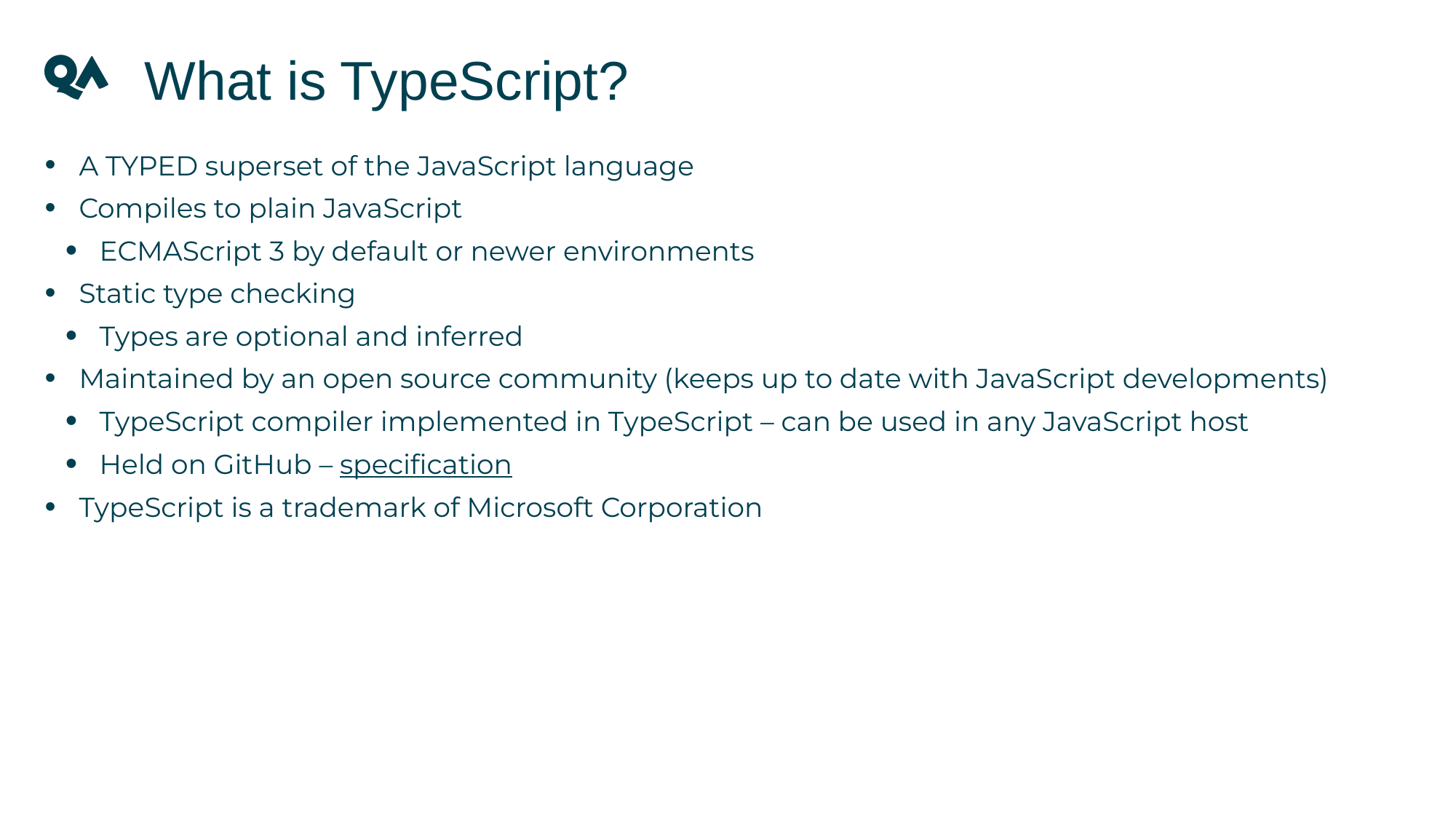

What is TypeScript?
A TYPED superset of the JavaScript language
Compiles to plain JavaScript
ECMAScript 3 by default or newer environments
Static type checking
Types are optional and inferred
Maintained by an open source community (keeps up to date with JavaScript developments)
TypeScript compiler implemented in TypeScript – can be used in any JavaScript host
Held on GitHub – specification
TypeScript is a trademark of Microsoft Corporation